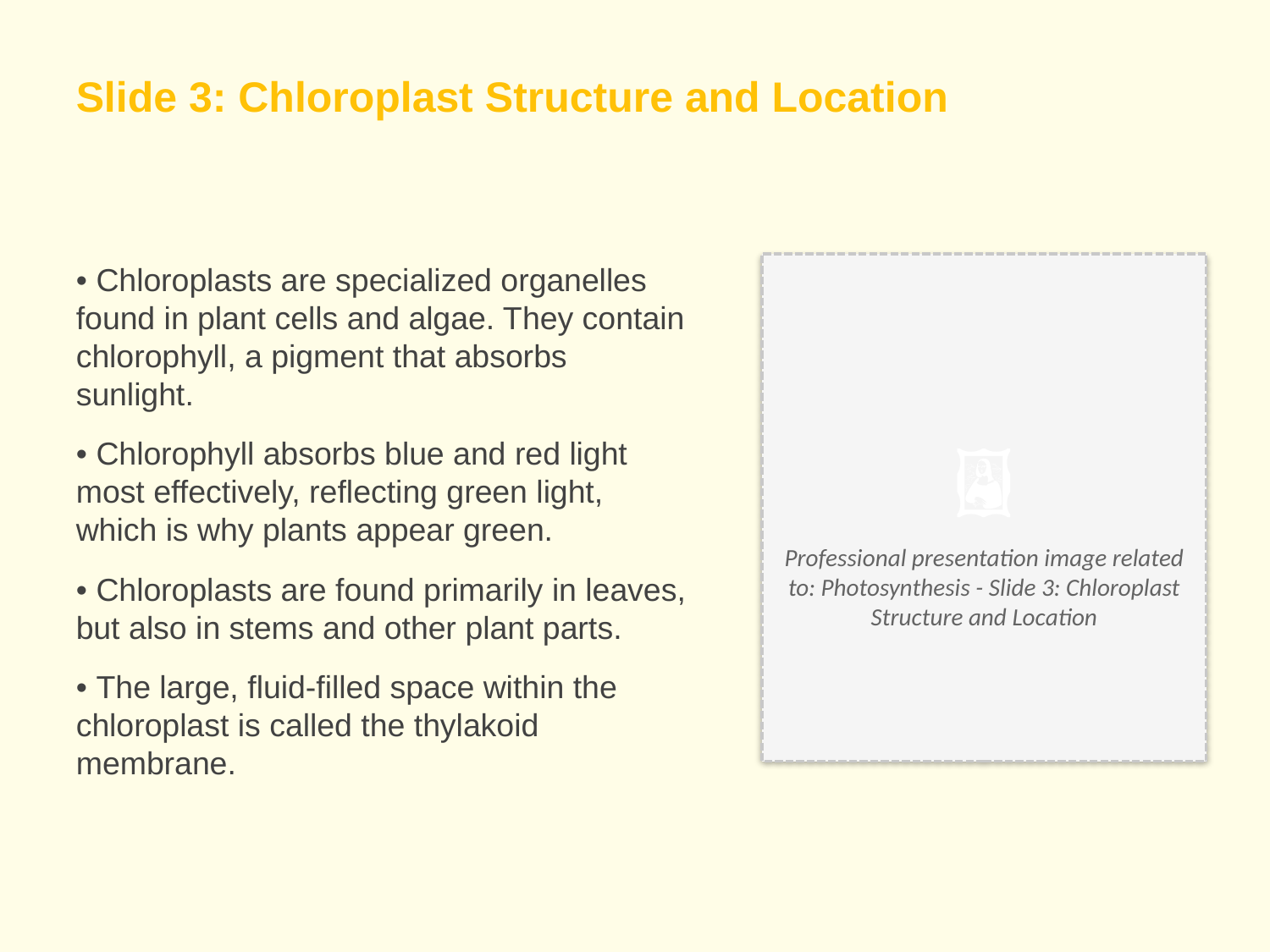

Slide 3: Chloroplast Structure and Location
• Chloroplasts are specialized organelles found in plant cells and algae. They contain chlorophyll, a pigment that absorbs sunlight.
• Chlorophyll absorbs blue and red light most effectively, reflecting green light, which is why plants appear green.
• Chloroplasts are found primarily in leaves, but also in stems and other plant parts.
• The large, fluid-filled space within the chloroplast is called the thylakoid membrane.

🖼️
Professional presentation image related to: Photosynthesis - Slide 3: Chloroplast Structure and Location